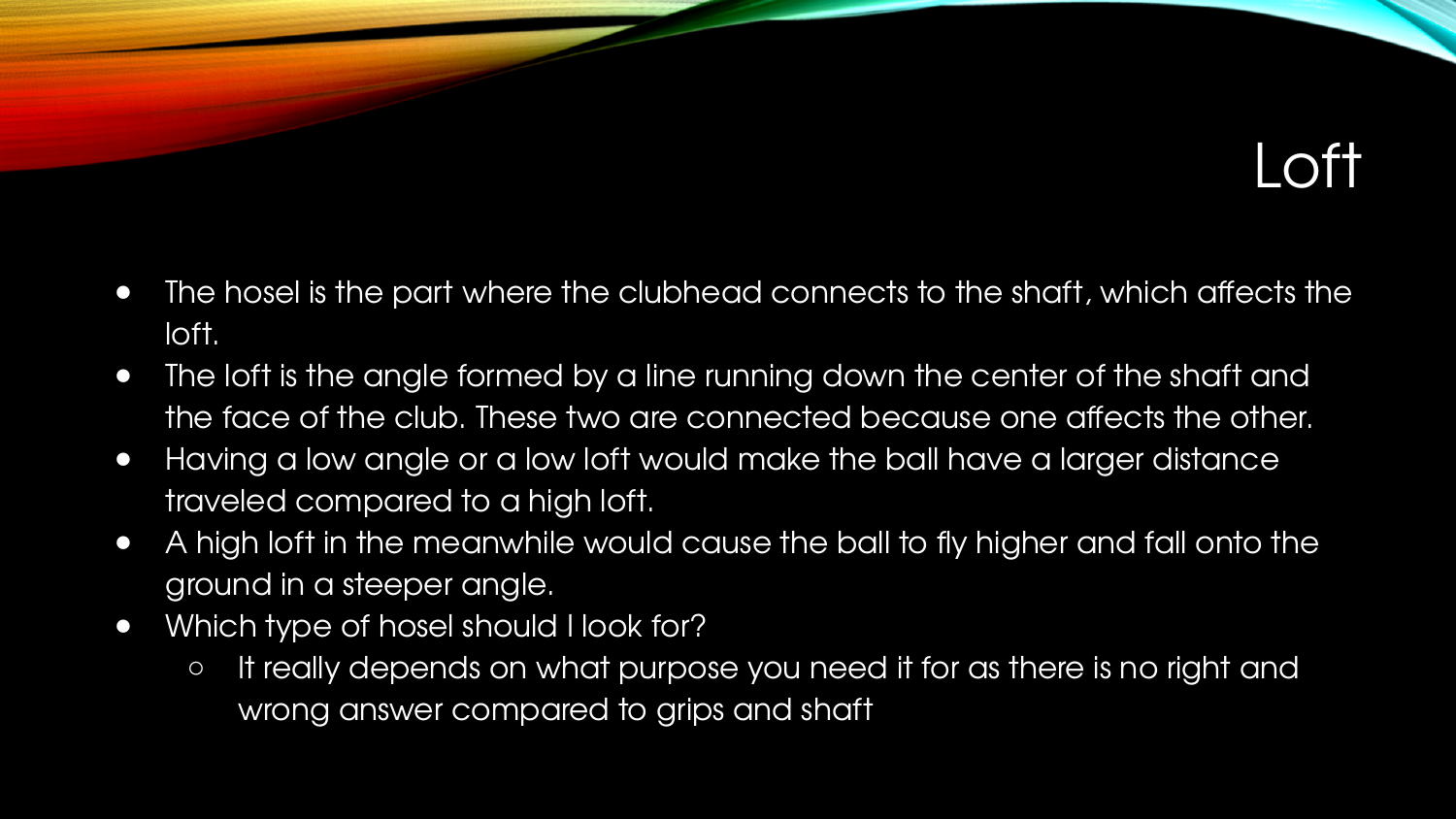

# Loft
The hosel is the part where the clubhead connects to the shaft, which affects the loft.
The loft is the angle formed by a line running down the center of the shaft and the face of the club. These two are connected because one affects the other.
Having a low angle or a low loft would make the ball have a larger distance traveled compared to a high loft.
A high loft in the meanwhile would cause the ball to fly higher and fall onto the ground in a steeper angle.
Which type of hosel should I look for?
It really depends on what purpose you need it for as there is no right and wrong answer compared to grips and shaft